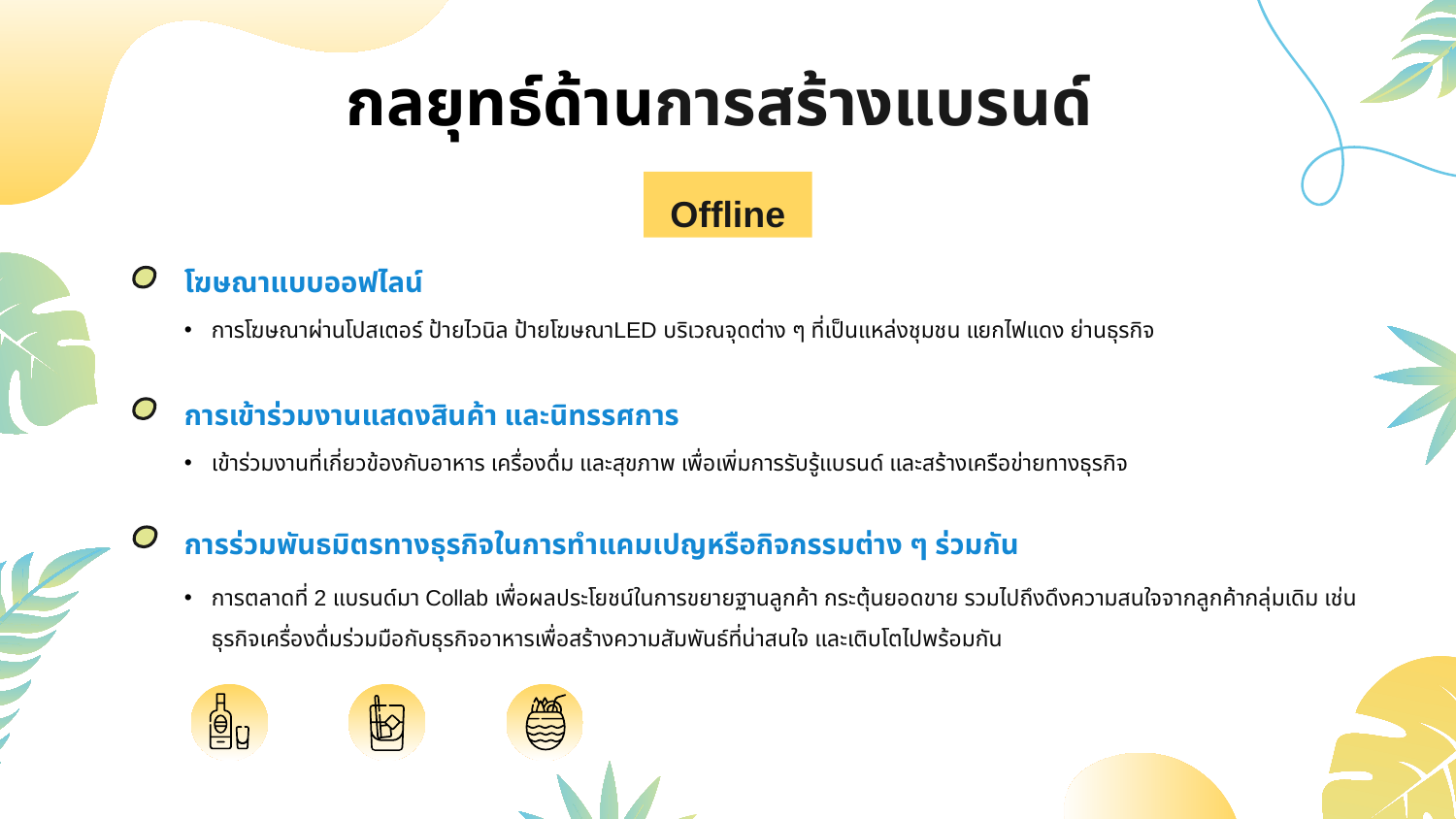

กลยุทธ์ด้านการสร้างแบรนด์
Offline

โฆษณาแบบออฟไลน์
การโฆษณาผ่านโปสเตอร์ ป้ายไวนิล ป้ายโฆษณาLED บริเวณจุดต่าง ๆ ที่เป็นแหล่งชุมชน แยกไฟแดง ย่านธุรกิจ

การเข้าร่วมงานแสดงสินค้า และนิทรรศการ
เข้าร่วมงานที่เกี่ยวข้องกับอาหาร เครื่องดื่ม และสุขภาพ เพื่อเพิ่มการรับรู้แบรนด์ และสร้างเครือข่ายทางธุรกิจ

การร่วมพันธมิตรทางธุรกิจในการทำแคมเปญหรือกิจกรรมต่าง ๆ ร่วมกัน
การตลาดที่ 2 แบรนด์มา Collab เพื่อผลประโยชน์ในการขยายฐานลูกค้า กระตุ้นยอดขาย รวมไปถึงดึงความสนใจจากลูกค้ากลุ่มเดิม เช่น ธุรกิจเครื่องดื่มร่วมมือกับธุรกิจอาหารเพื่อสร้างความสัมพันธ์ที่น่าสนใจ และเติบโตไปพร้อมกัน